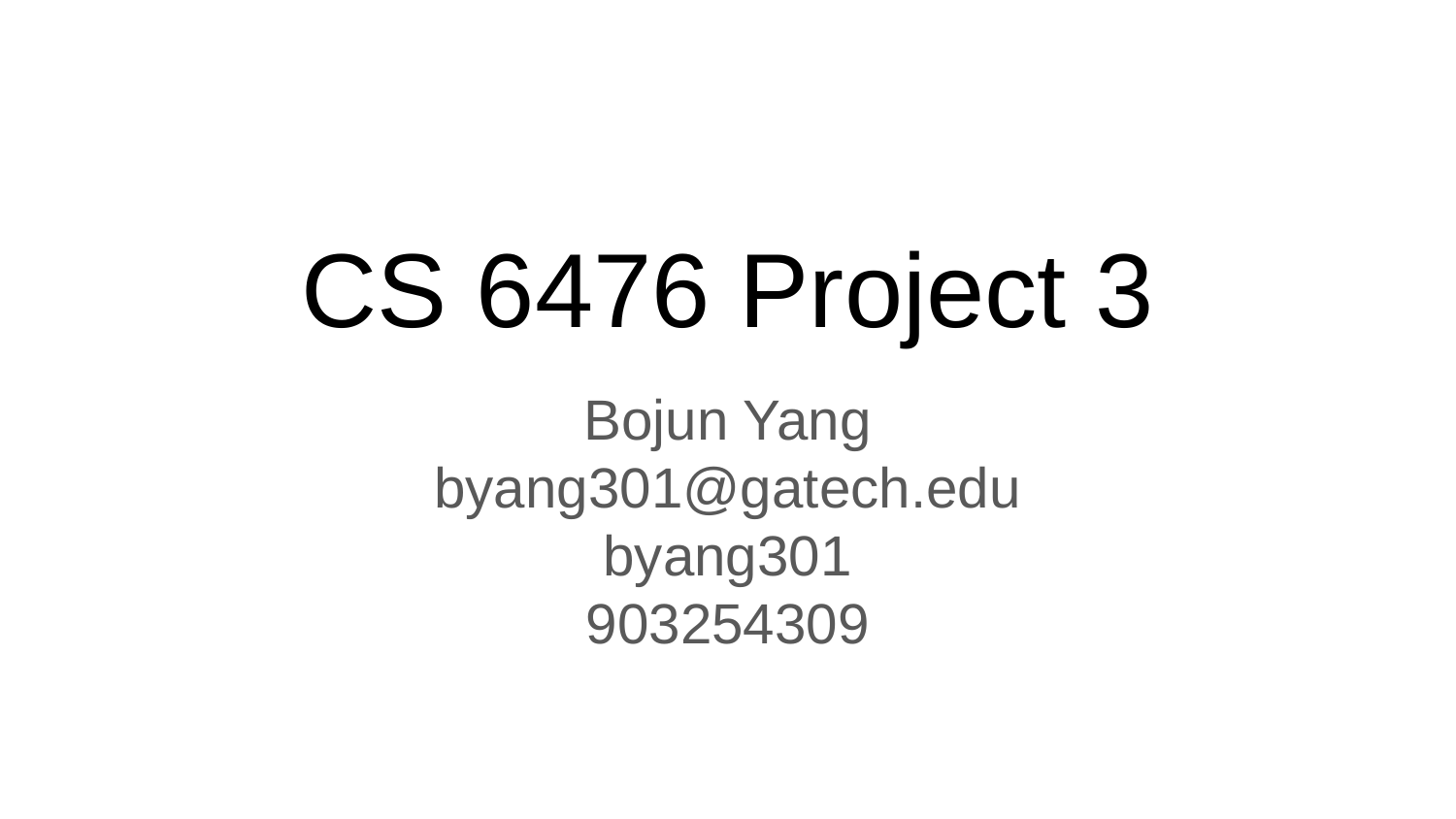

CS 6476 Project 3
Bojun Yang
byang301@gatech.edu
byang301
903254309